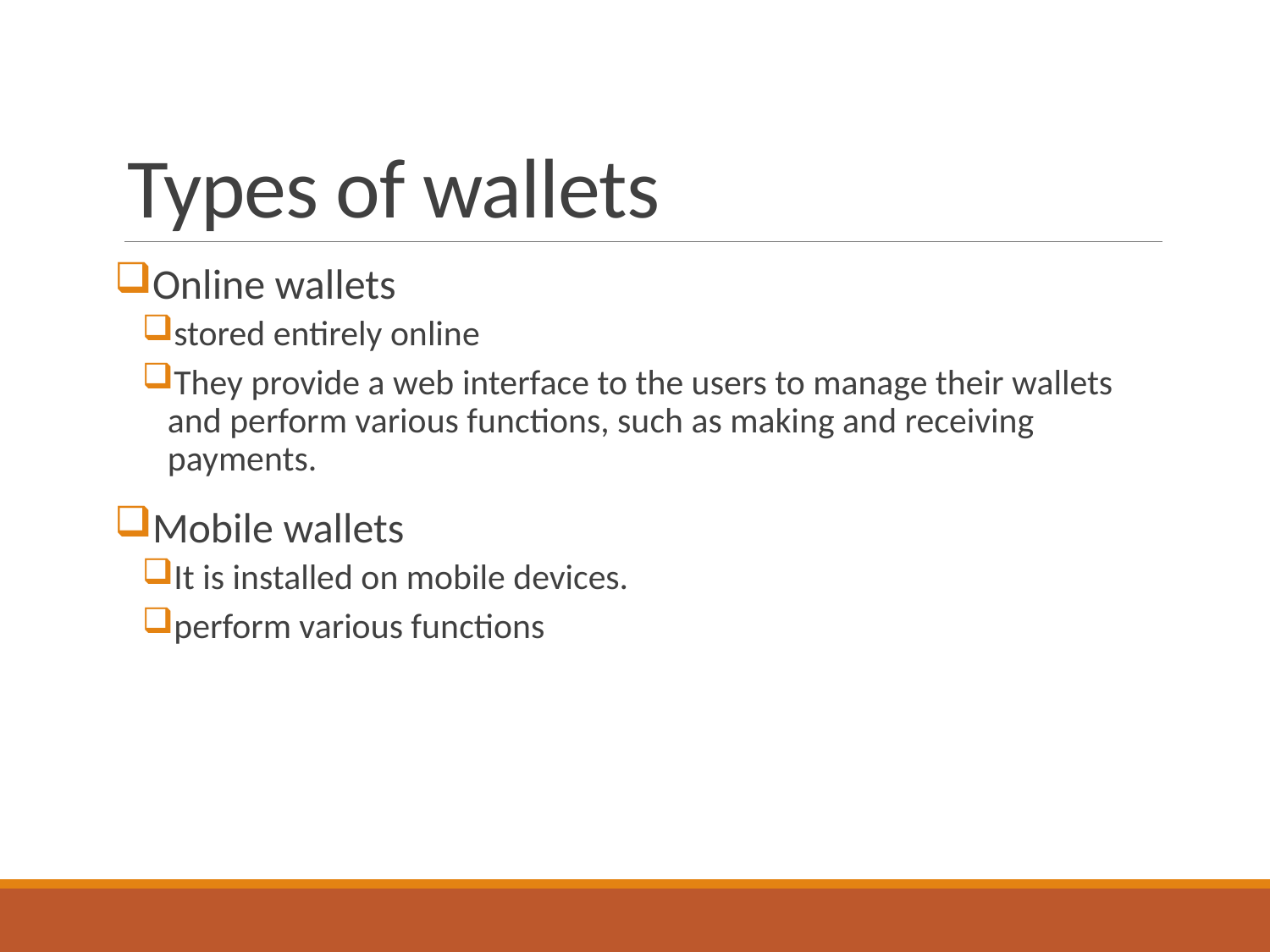

# Types of wallets
Online wallets
stored entirely online
They provide a web interface to the users to manage their wallets and perform various functions, such as making and receiving payments.
Mobile wallets
It is installed on mobile devices.
perform various functions